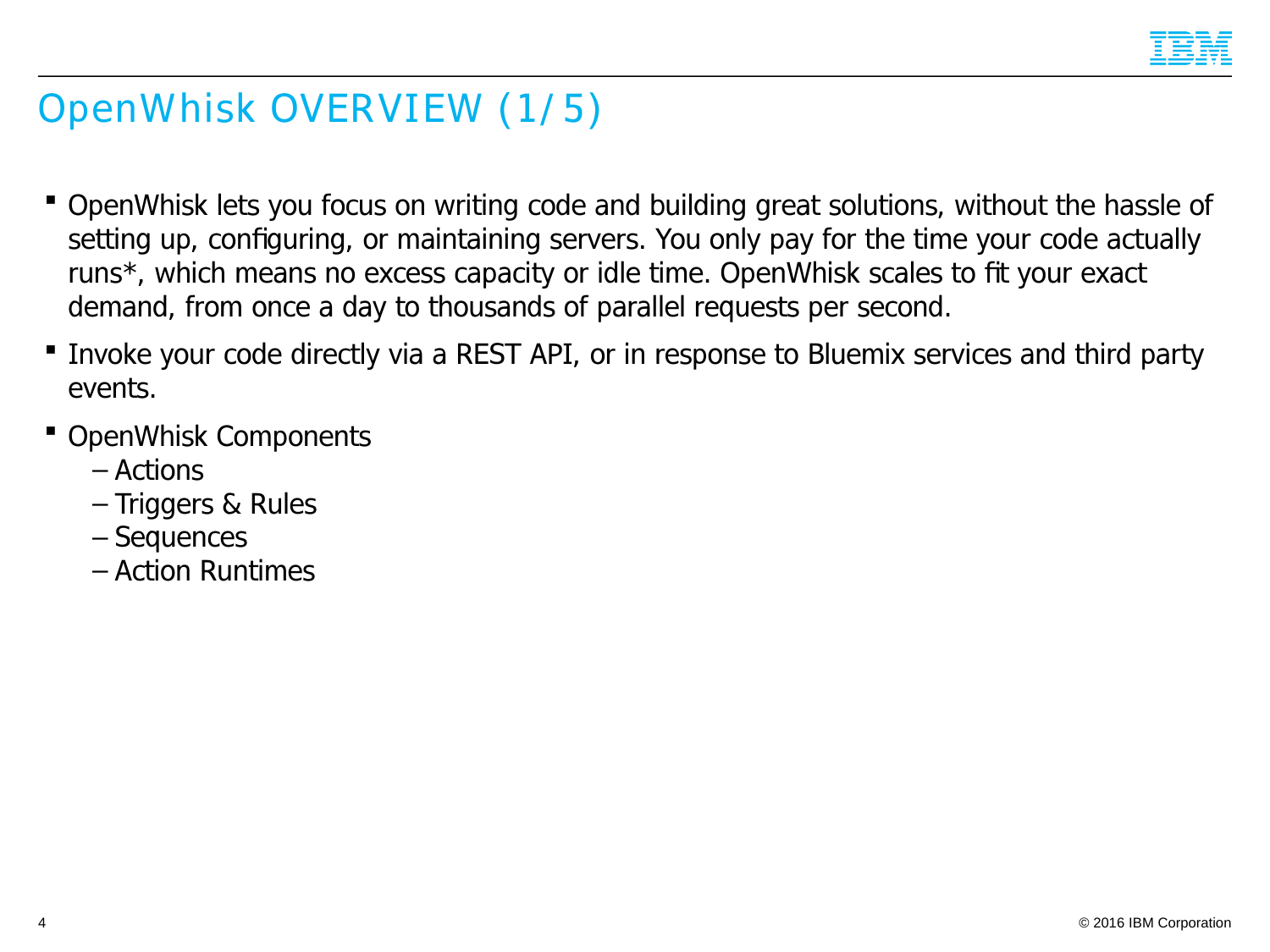

# OpenWhisk OVERVIEW (1/5)
OpenWhisk lets you focus on writing code and building great solutions, without the hassle of setting up, configuring, or maintaining servers. You only pay for the time your code actually runs*, which means no excess capacity or idle time. OpenWhisk scales to fit your exact demand, from once a day to thousands of parallel requests per second.
Invoke your code directly via a REST API, or in response to Bluemix services and third party events.
OpenWhisk Components
Actions
Triggers & Rules
Sequences
Action Runtimes
4